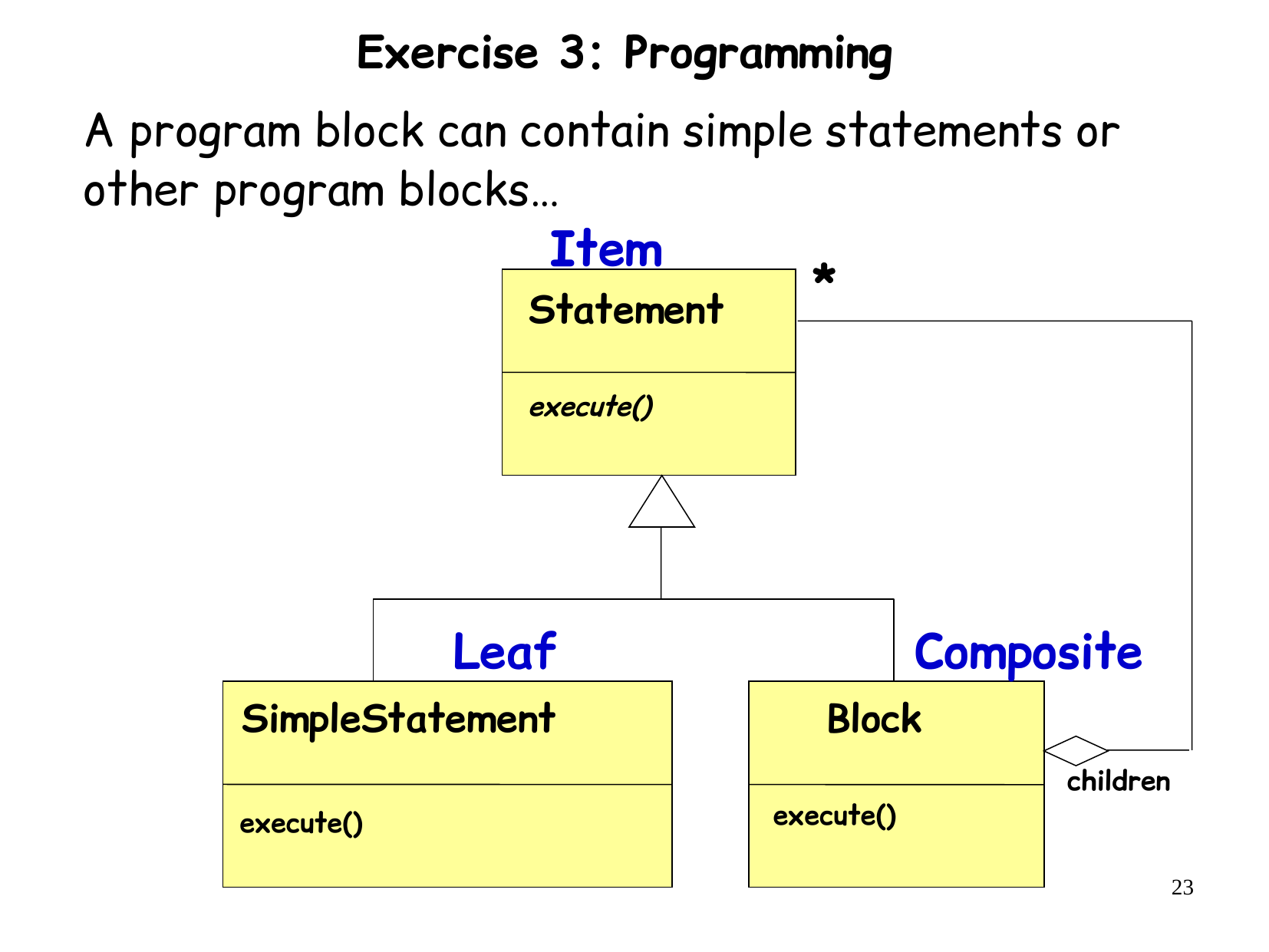

# Exercise 3: Programming
A program block can contain simple statements or other program blocks…
Item
*

Statement

execute()

Leaf
Composite

SimpleStatement
Block

children

execute()
execute()